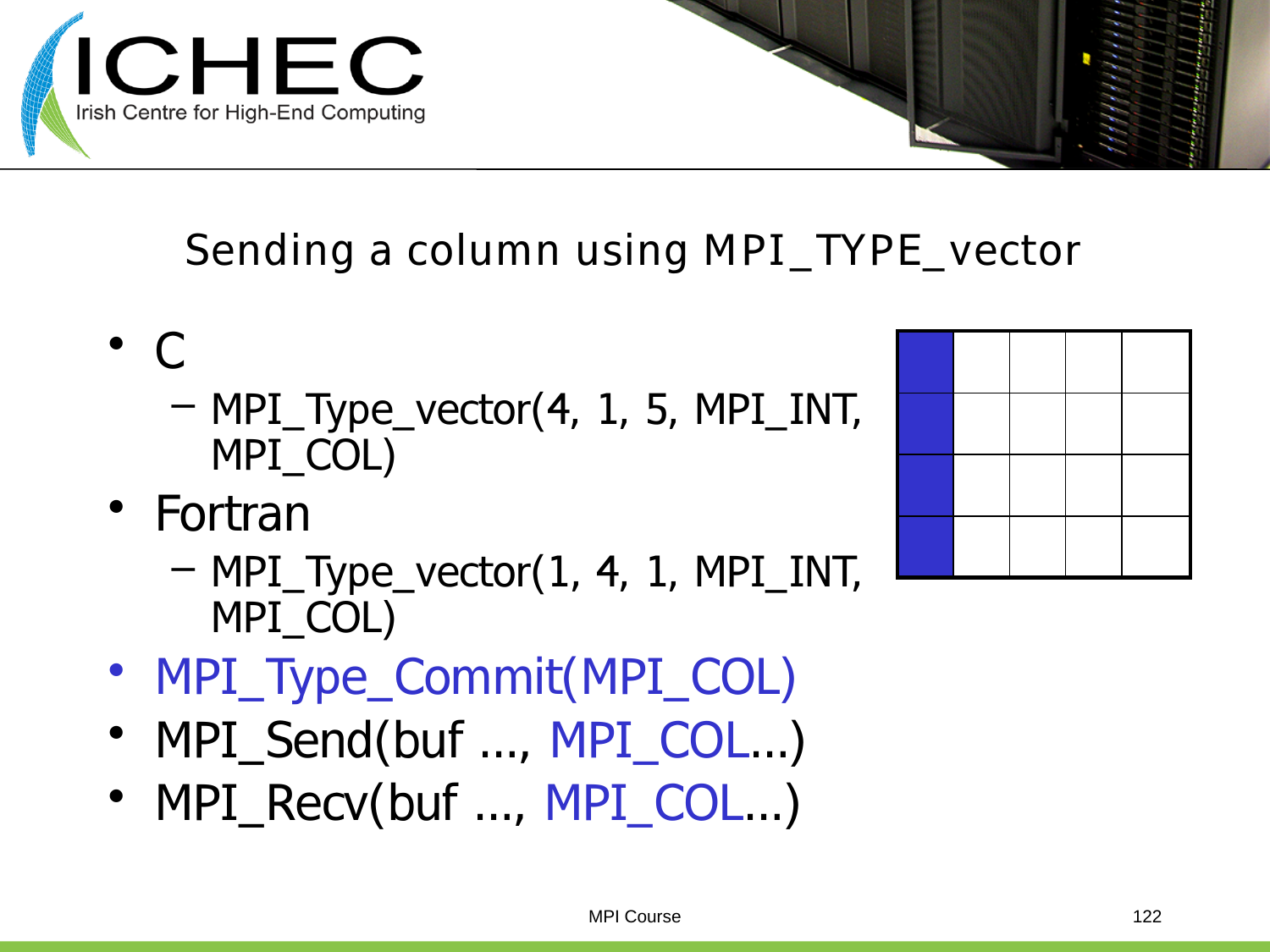

# Sending a column using MPI_TYPE_vector
C
MPI_Type_vector(4, 1, 5, MPI_INT, MPI_COL)
Fortran
MPI_Type_vector(1, 4, 1, MPI_INT, MPI_COL)
MPI_Type_Commit(MPI_COL)
MPI_Send(buf …, MPI_COL…)
MPI_Recv(buf …, MPI_COL…)

|  |  |  |  |  |
| --- | --- | --- | --- | --- |
|  |  |  |  |  |
|  |  |  |  |  |
|  |  |  |  |  |
MPI Course
122